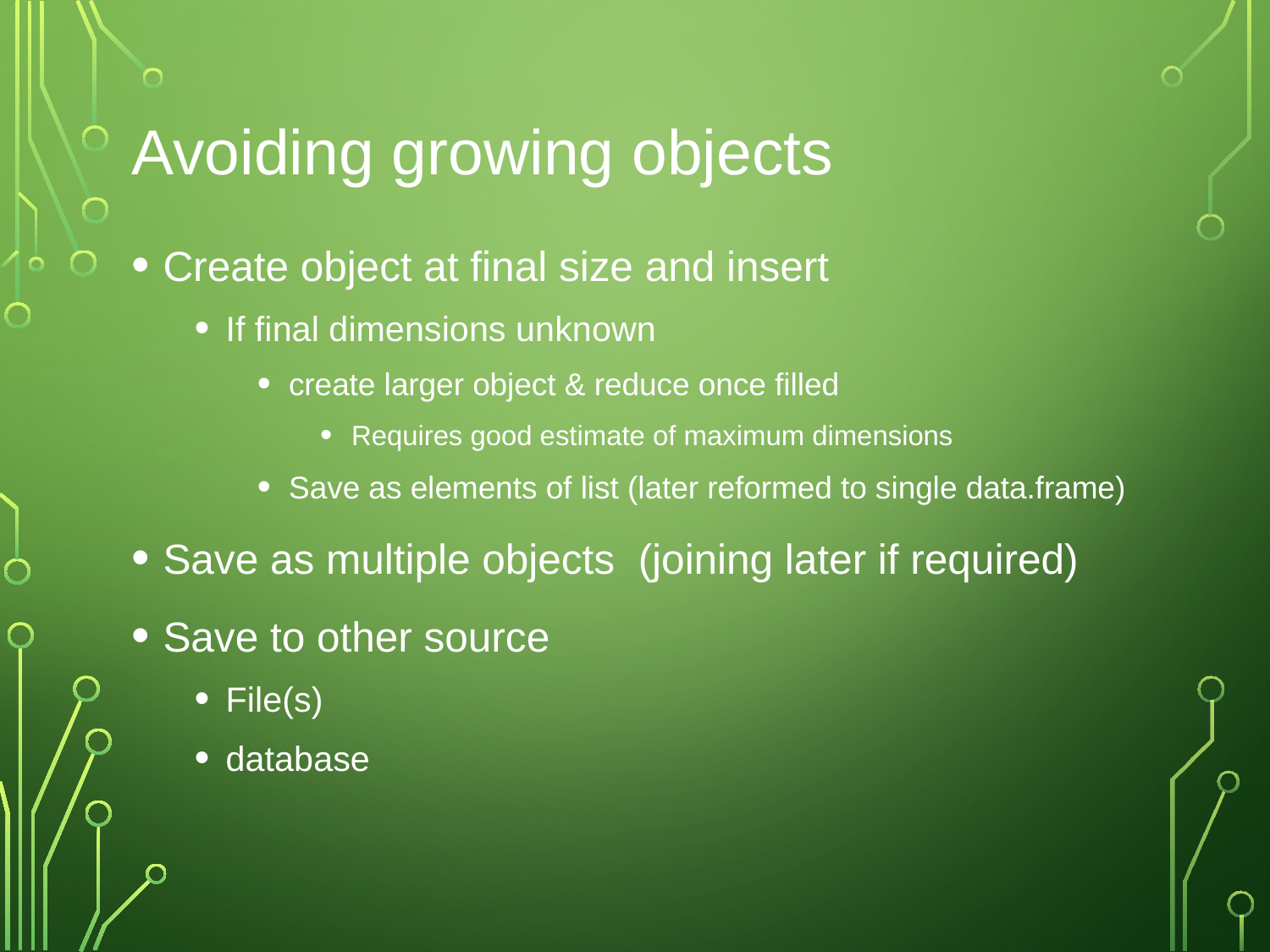

# Avoiding growing objects
Create object at final size and insert
If final dimensions unknown
create larger object & reduce once filled
Requires good estimate of maximum dimensions
Save as elements of list (later reformed to single data.frame)
Save as multiple objects  (joining later if required)
Save to other source
File(s)
database